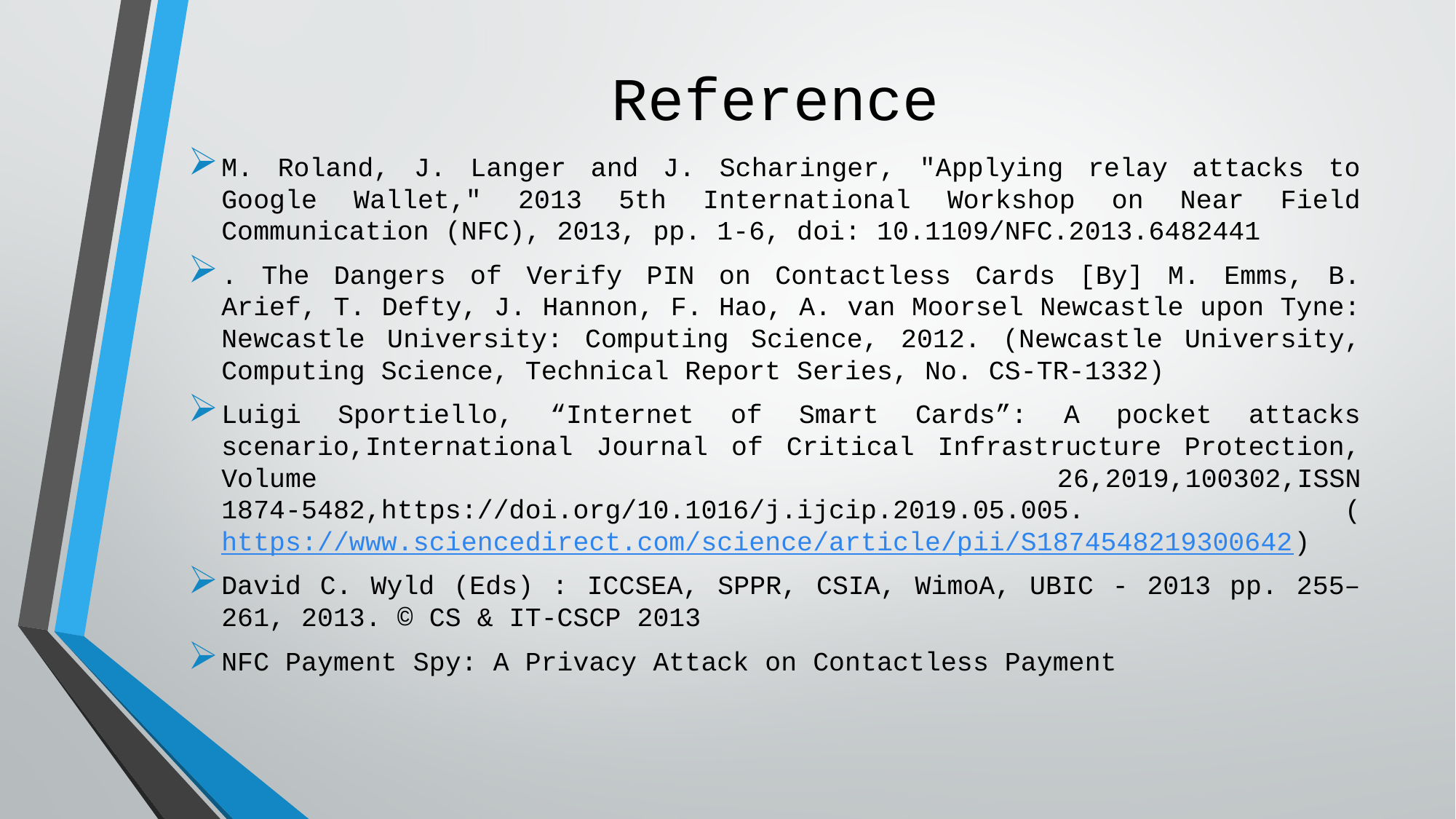

# Reference
M. Roland, J. Langer and J. Scharinger, "Applying relay attacks to Google Wallet," 2013 5th International Workshop on Near Field Communication (NFC), 2013, pp. 1-6, doi: 10.1109/NFC.2013.6482441
. The Dangers of Verify PIN on Contactless Cards [By] M. Emms, B. Arief, T. Defty, J. Hannon, F. Hao, A. van Moorsel Newcastle upon Tyne: Newcastle University: Computing Science, 2012. (Newcastle University, Computing Science, Technical Report Series, No. CS-TR-1332)
Luigi Sportiello, “Internet of Smart Cards”: A pocket attacks scenario,International Journal of Critical Infrastructure Protection, Volume 26,2019,100302,ISSN 1874-5482,https://doi.org/10.1016/j.ijcip.2019.05.005. (https://www.sciencedirect.com/science/article/pii/S1874548219300642)
David C. Wyld (Eds) : ICCSEA, SPPR, CSIA, WimoA, UBIC - 2013 pp. 255–261, 2013. © CS & IT-CSCP 2013
NFC Payment Spy: A Privacy Attack on Contactless Payment